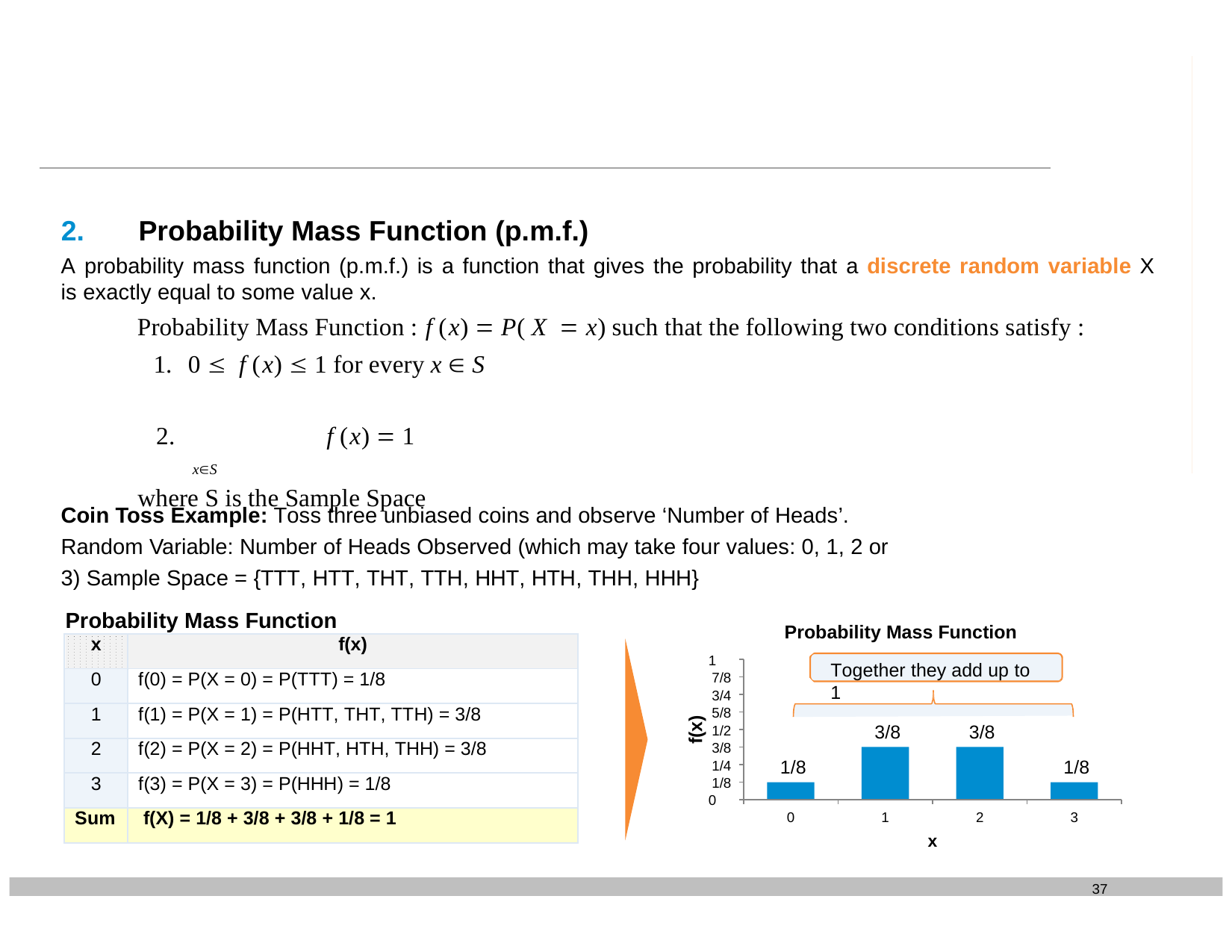

Probability Mass Function (p.m.f.)
A probability mass function (p.m.f.) is a function that gives the probability that a discrete random variable X is exactly equal to some value x.
Probability Mass Function : f (x) = P( X  = x) such that the following two conditions satisfy :
0 ≤  f (x) ≤ 1 for every x ∈ S
2.	  f (x) = 1
x∈S
where S is the Sample Space
Coin Toss Example: Toss three unbiased coins and observe ‘Number of Heads’. Random Variable: Number of Heads Observed (which may take four values: 0, 1, 2 or 3) Sample Space = {TTT, HTT, THT, TTH, HHT, HTH, THH, HHH}
Probability Mass Function
Probability Mass Function
| x | f(x) |
| --- | --- |
| 0 | f(0) = P(X = 0) = P(TTT) = 1/8 |
| 1 | f(1) = P(X = 1) = P(HTT, THT, TTH) = 3/8 |
| 2 | f(2) = P(X = 2) = P(HHT, HTH, THH) = 3/8 |
| 3 | f(3) = P(X = 3) = P(HHH) = 1/8 |
| Sum | f(X) = 1/8 + 3/8 + 3/8 + 1/8 = 1 |

1
7/8
3/4
5/8
1/2
3/8
1/4
1/8
0

Together they add up to 1

f(x)
3/8
3/8

1/8
1/8

0
1
2
3
x

37